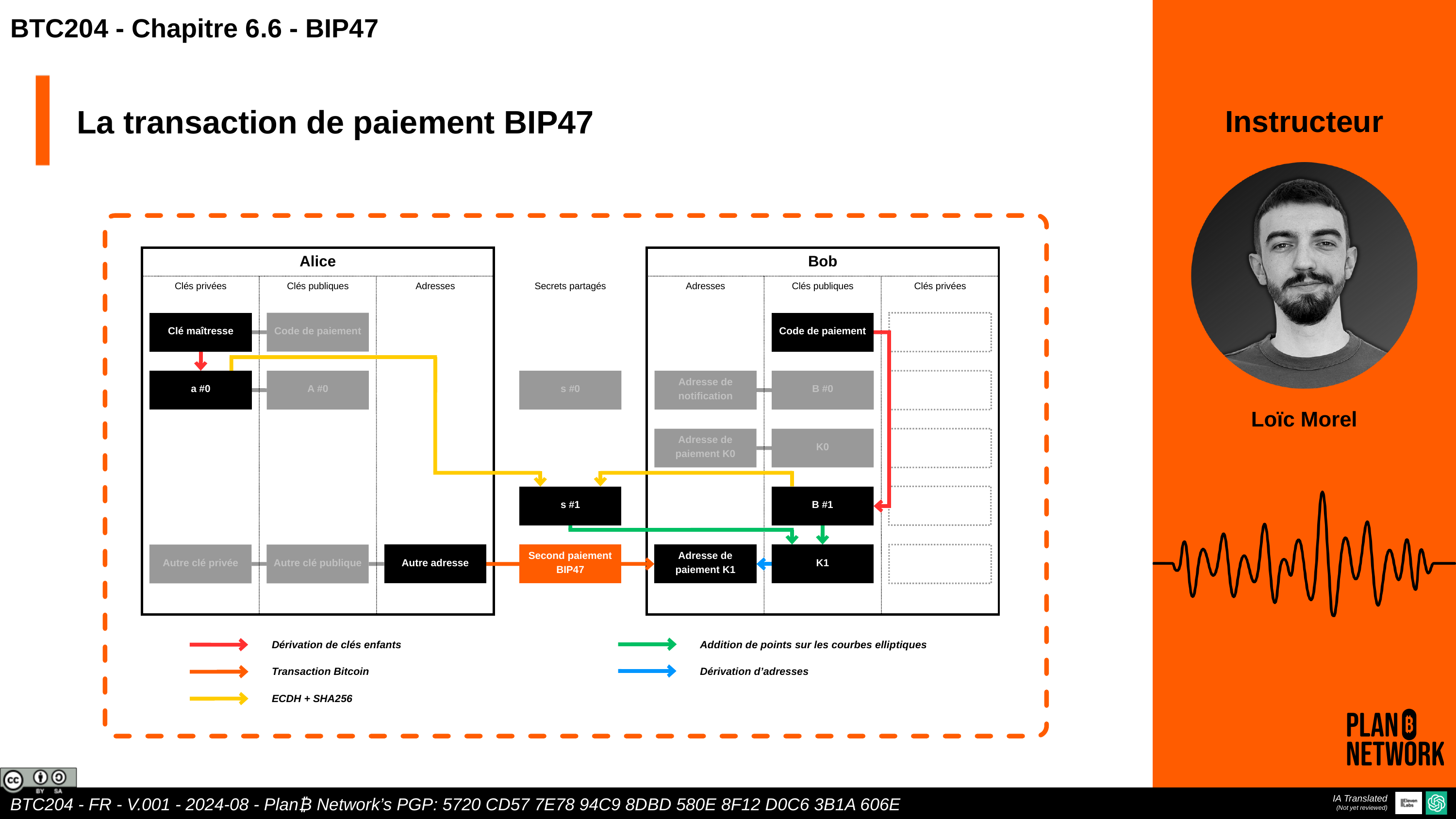

BTC204 - Chapitre 6.6 - BIP47

La transaction de paiement BIP47
Instructeur

Alice

Bob

Clés privées
Clés publiques
Adresses
Secrets partagés
Adresses
Clés publiques
Clés privées

Clé maîtresse

Code de paiement

Code de paiement

a #0

A #0

s #0

Adresse de notification

B #0

Loïc Morel

Adresse de paiement K0

K0

s #1

B #1

Autre clé privée

Autre clé publique

Autre adresse

Second paiement BIP47

Adresse de paiement K1

K1

Dérivation de clés enfants
Addition de points sur les courbes elliptiques

Dérivation d’adresses
Transaction Bitcoin

ECDH + SHA256

IA Translated
(Not yet reviewed)
BTC204 - FR - V.001 - 2024-08 - Plan₿ Network’s PGP: 5720 CD57 7E78 94C9 8DBD 580E 8F12 D0C6 3B1A 606E